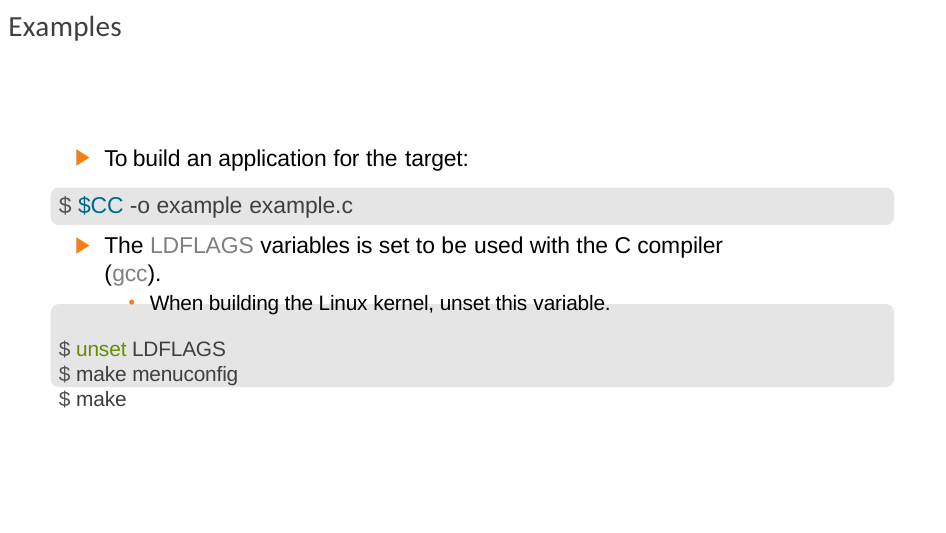

# Examples
To build an application for the target:
$ $CC -o example example.c
The LDFLAGS variables is set to be used with the C compiler (gcc).
When building the Linux kernel, unset this variable.
$ unset LDFLAGS
$ make menuconfig
$ make

239/300
Remake by Mao Huynh